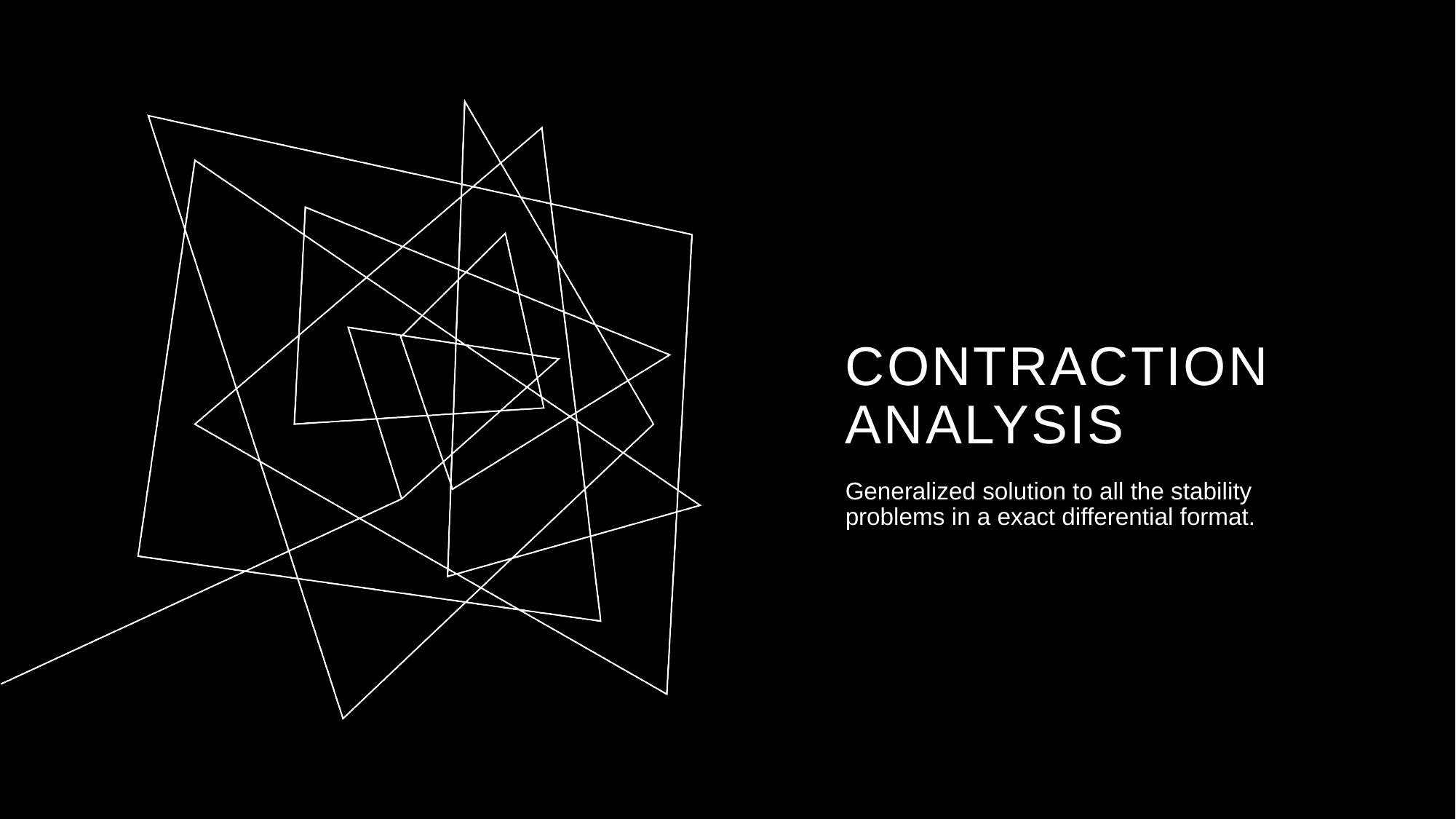

# Contraction analysis
Generalized solution to all the stability problems in a exact differential format.